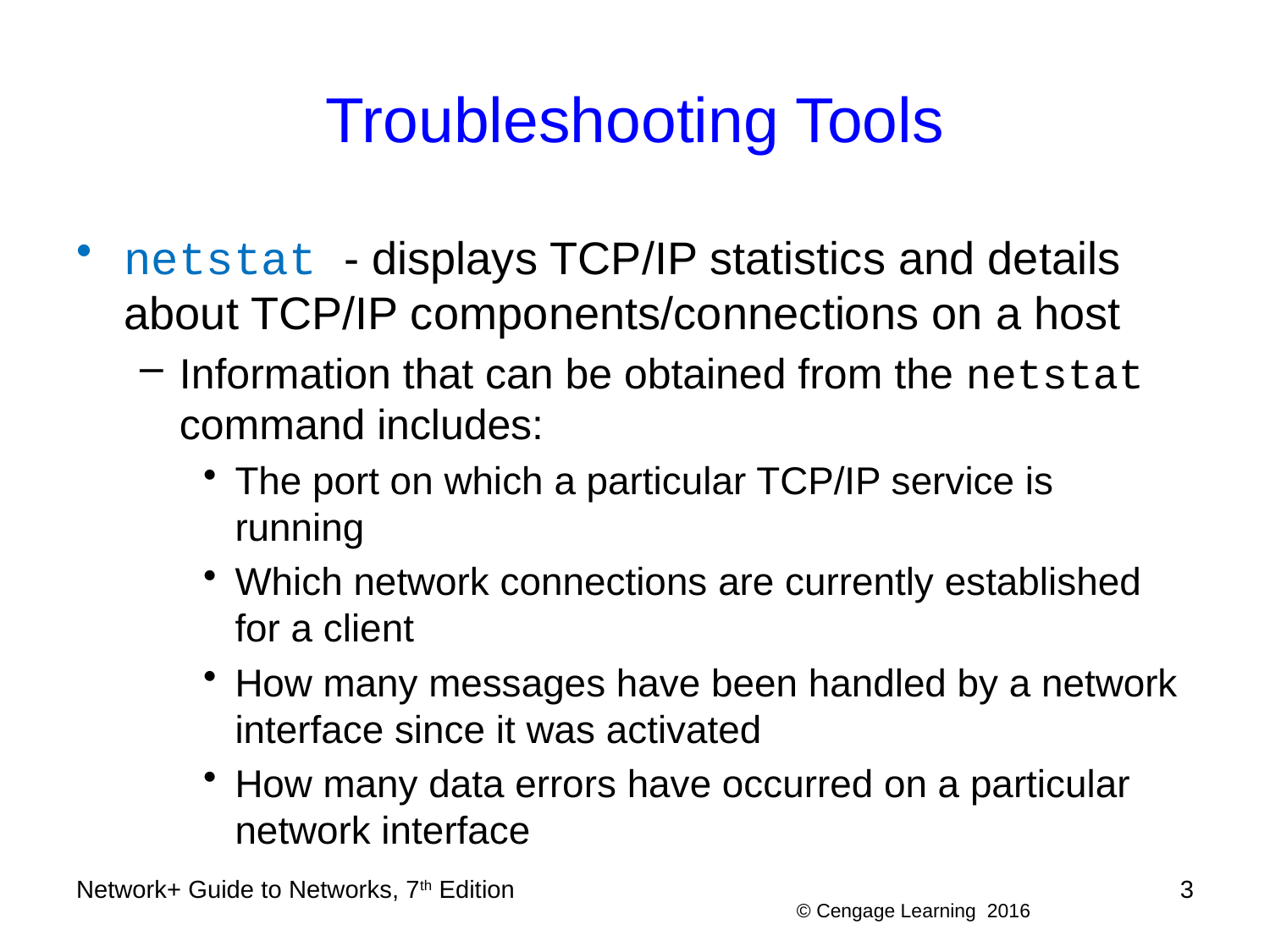

# Troubleshooting Tools
netstat - displays TCP/IP statistics and details about TCP/IP components/connections on a host
Information that can be obtained from the netstat command includes:
The port on which a particular TCP/IP service is running
Which network connections are currently established for a client
How many messages have been handled by a network interface since it was activated
How many data errors have occurred on a particular network interface
Network+ Guide to Networks, 7th Edition
3